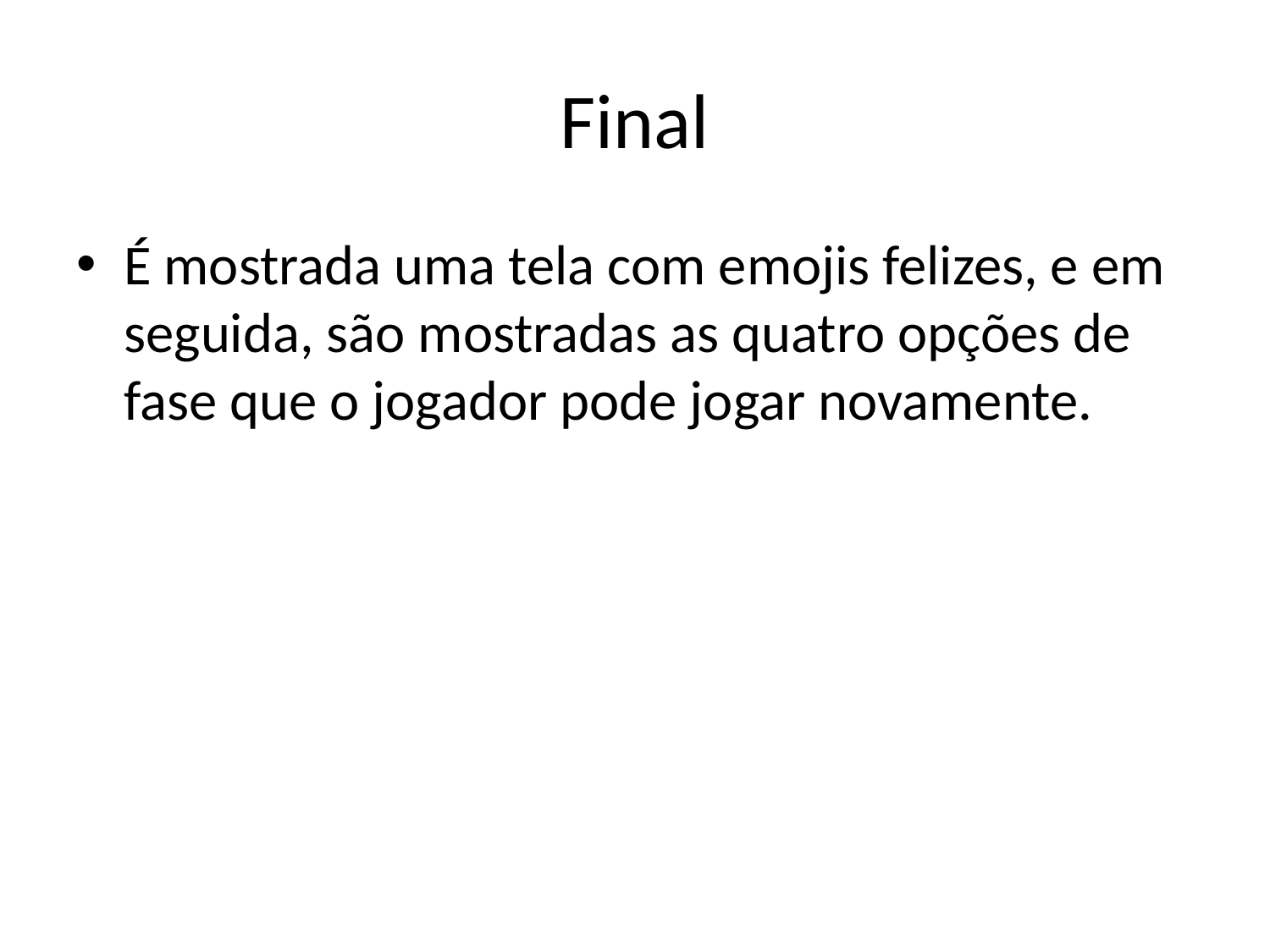

# Final
É mostrada uma tela com emojis felizes, e em seguida, são mostradas as quatro opções de fase que o jogador pode jogar novamente.